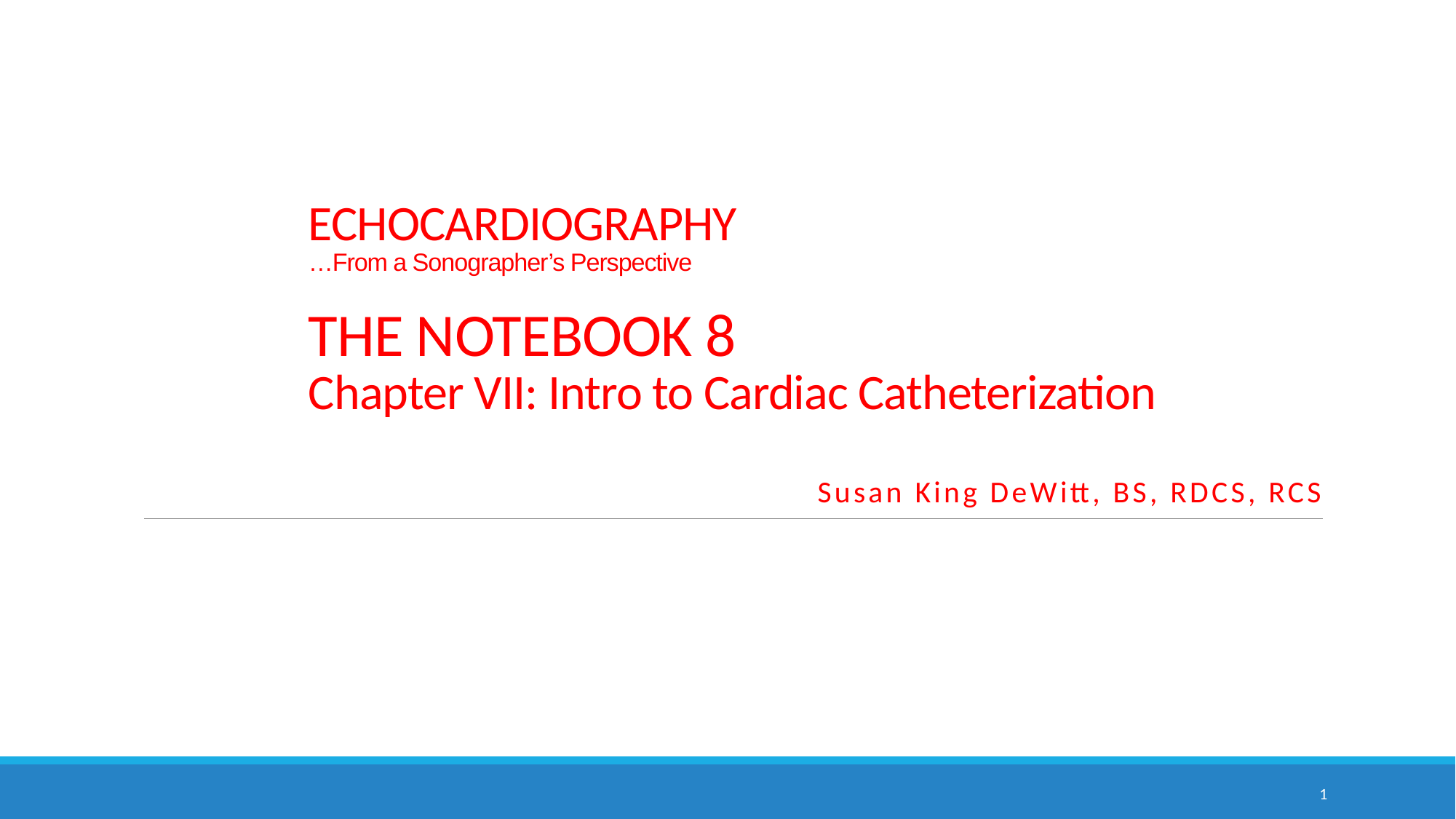

# ECHOCARDIOGRAPHY …From a Sonographer’s Perspective THE NOTEBOOK 8 Chapter VII: Intro to Cardiac Catheterization
                                      Susan King DeWitt, BS, RDCS, RCS

1